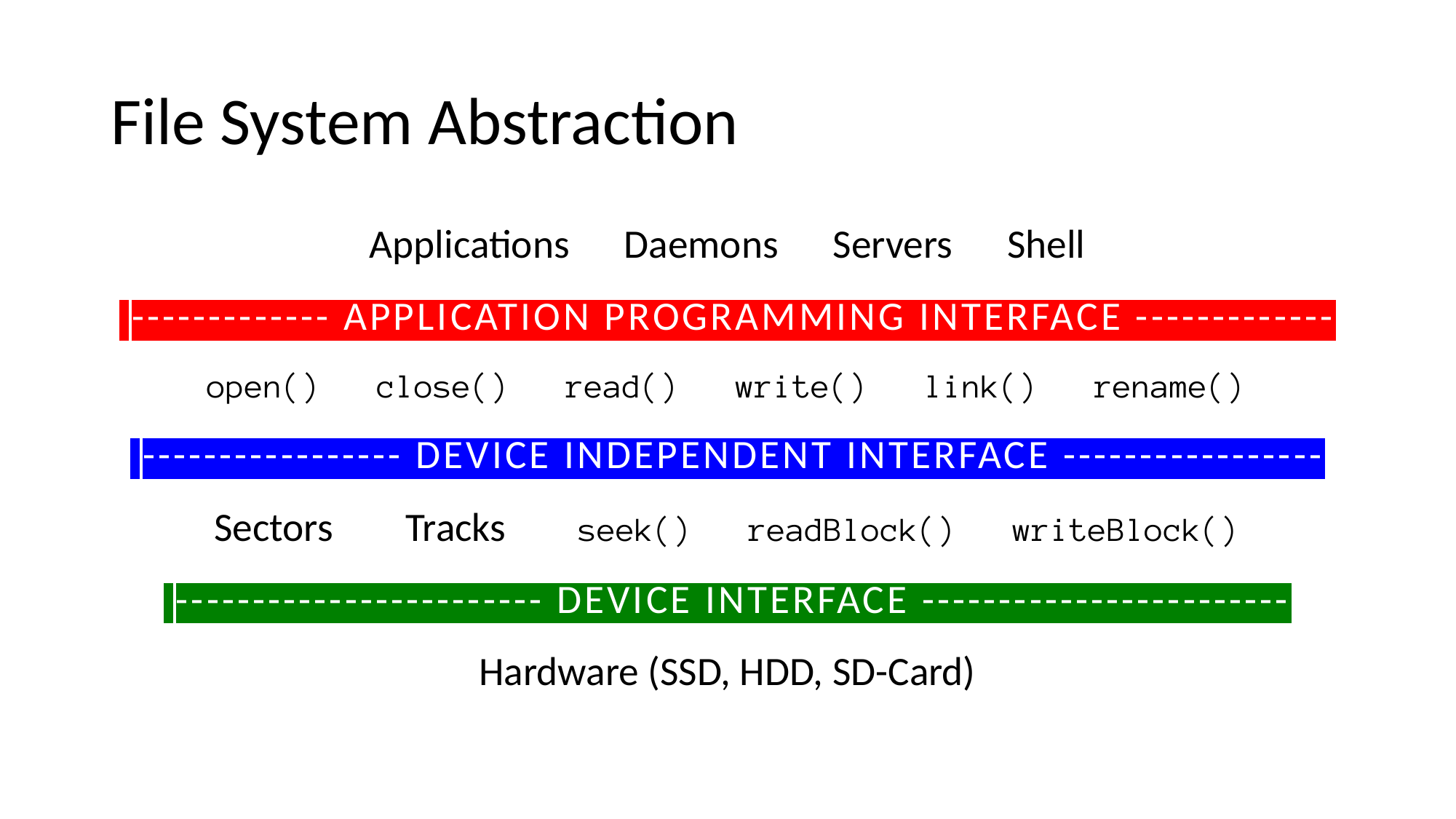

# File System Abstraction
Applications      Daemons      Servers      Shell
 ------------- Application Programming Interface -------------
open()   close()   read()   write()   link()   rename()
 ----------------- Device Independent Interface -----------------
Sectors        Tracks        seek()   readBlock()   writeBlock()
 ------------------------ Device Interface ------------------------
Hardware (SSD, HDD, SD-Card)